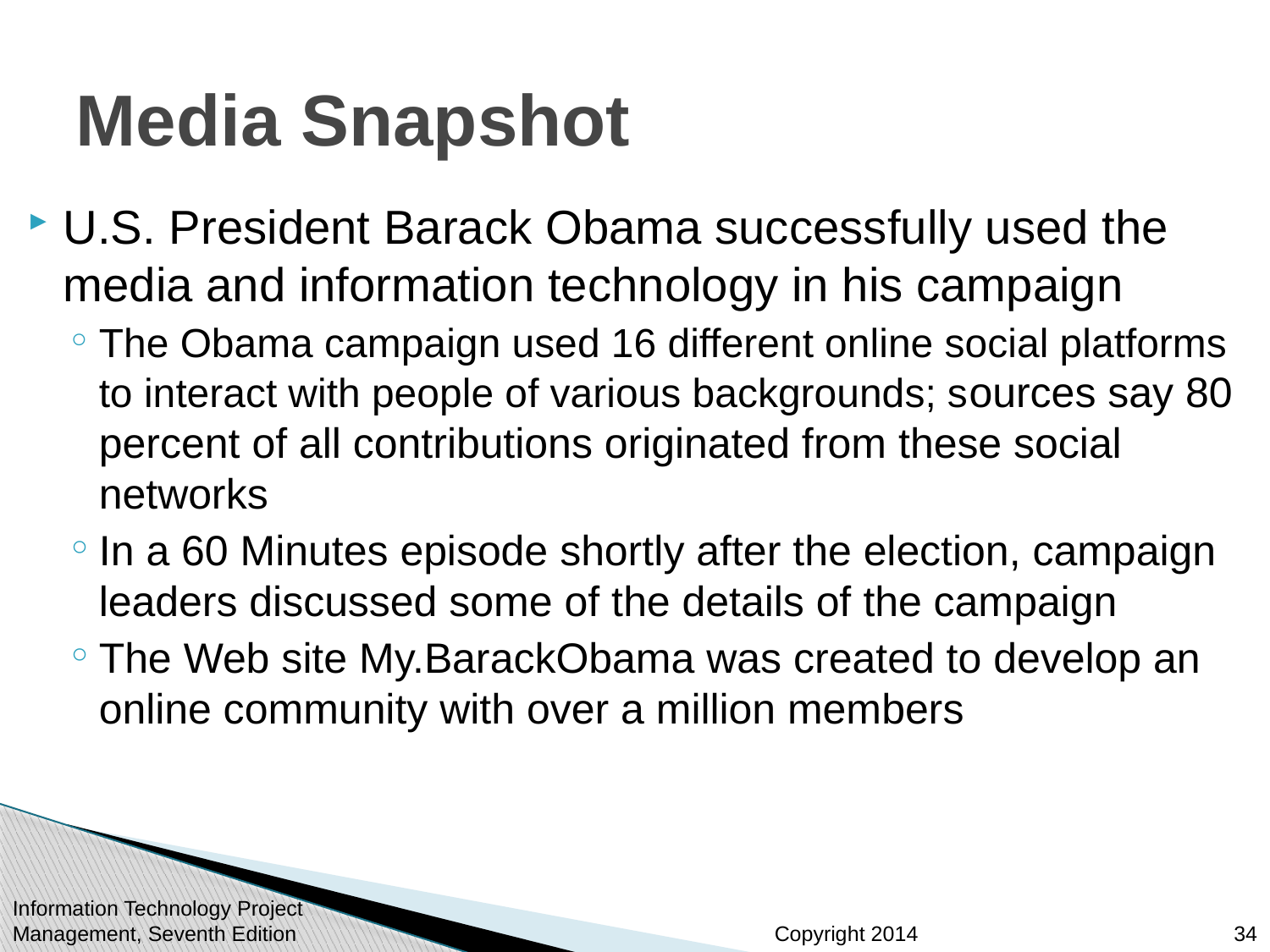

# Media Snapshot
U.S. President Barack Obama successfully used the media and information technology in his campaign
The Obama campaign used 16 different online social platforms to interact with people of various backgrounds; sources say 80 percent of all contributions originated from these social networks
In a 60 Minutes episode shortly after the election, campaign leaders discussed some of the details of the campaign
The Web site My.BarackObama was created to develop an online community with over a million members

Information Technology Project Management, Seventh Edition
34